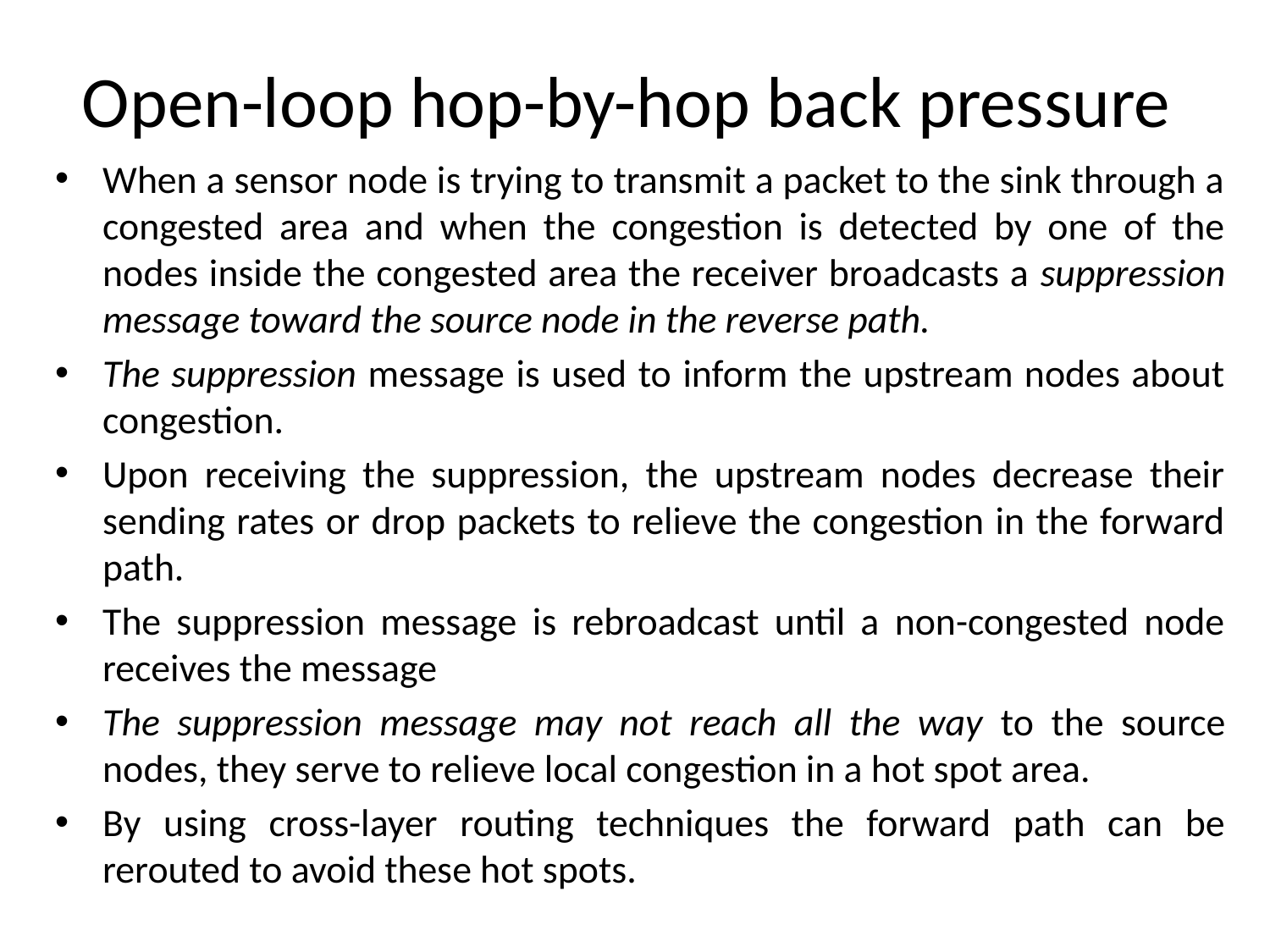

# Open-loop hop-by-hop back pressure
When a sensor node is trying to transmit a packet to the sink through a congested area and when the congestion is detected by one of the nodes inside the congested area the receiver broadcasts a suppression message toward the source node in the reverse path.
The suppression message is used to inform the upstream nodes about congestion.
Upon receiving the suppression, the upstream nodes decrease their sending rates or drop packets to relieve the congestion in the forward path.
The suppression message is rebroadcast until a non-congested node receives the message
The suppression message may not reach all the way to the source nodes, they serve to relieve local congestion in a hot spot area.
By using cross-layer routing techniques the forward path can be rerouted to avoid these hot spots.